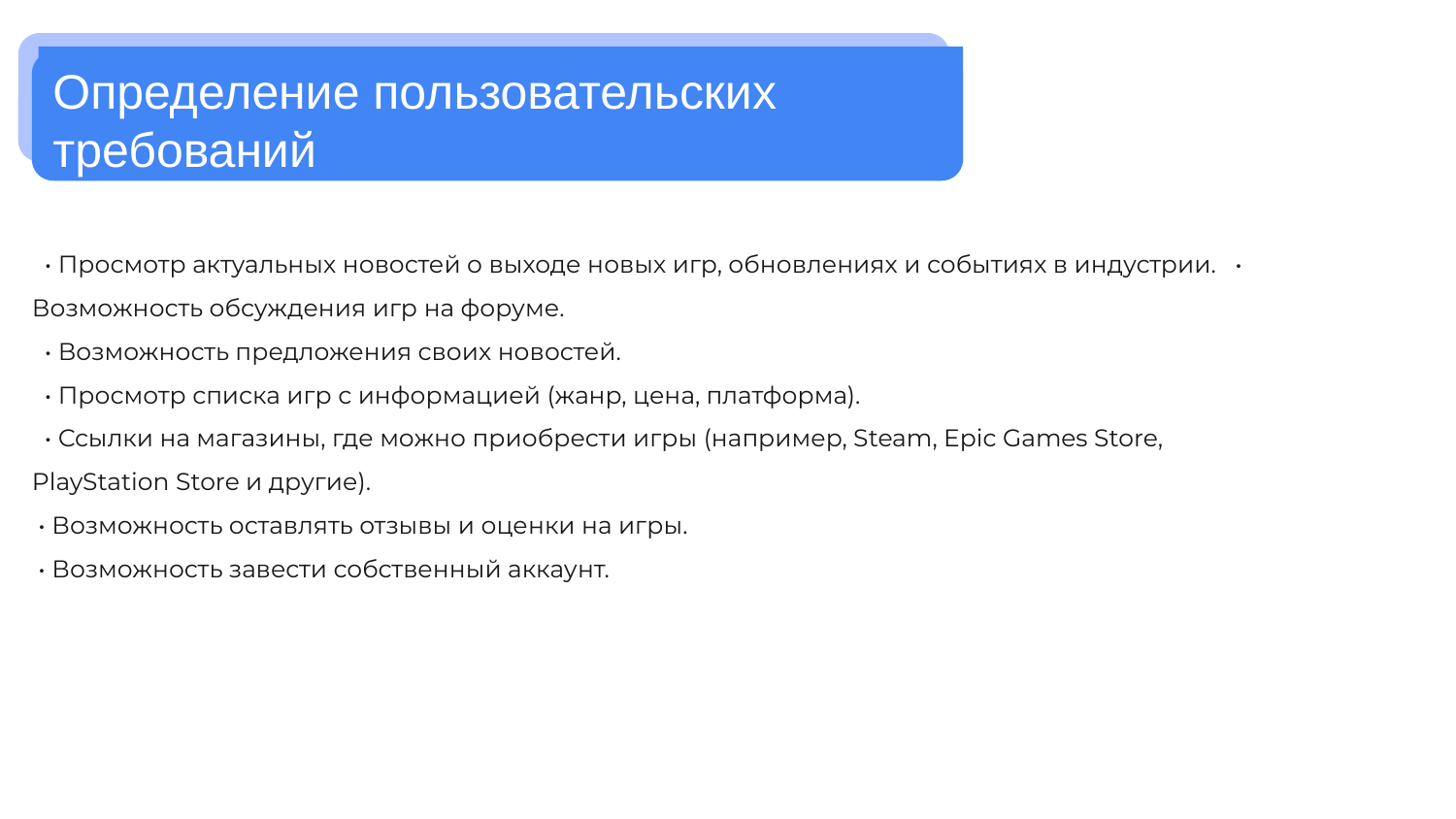

Определение пользовательских требований

  • Просмотр актуальных новостей о выходе новых игр, обновлениях и событиях в индустрии.   • Возможность обсуждения игр на форуме.
  • Возможность предложения своих новостей.
  • Просмотр списка игр с информацией (жанр, цена, платформа).
  • Ссылки на магазины, где можно приобрести игры (например, Steam, Epic Games Store, PlayStation Store и другие).
 • Возможность оставлять отзывы и оценки на игры.
 • Возможность завести собственный аккаунт.